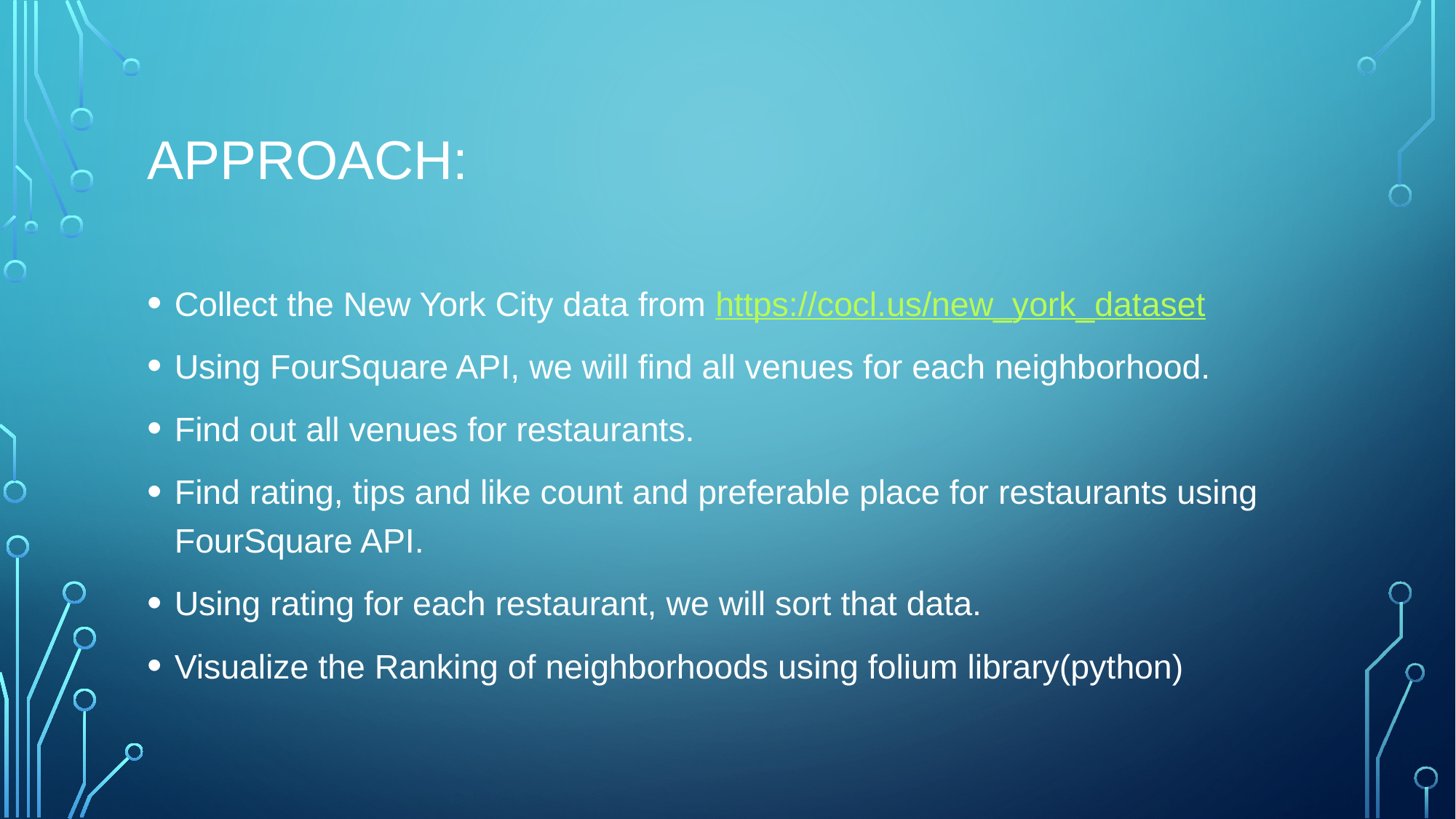

# Approach:
Collect the New York City data from https://cocl.us/new_york_dataset
Using FourSquare API, we will find all venues for each neighborhood.
Find out all venues for restaurants.
Find rating, tips and like count and preferable place for restaurants using FourSquare API.
Using rating for each restaurant, we will sort that data.
Visualize the Ranking of neighborhoods using folium library(python)